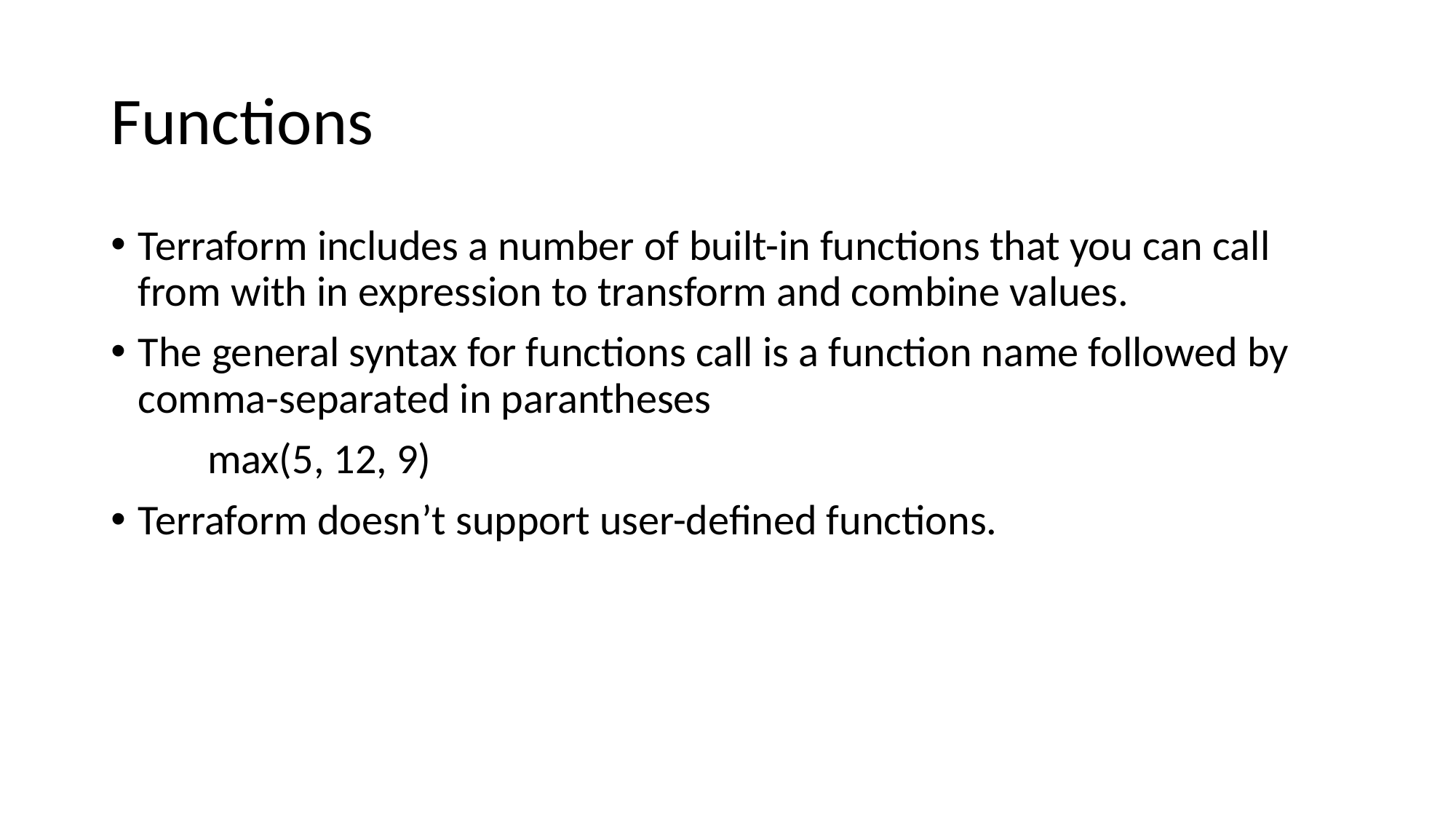

# Functions
Terraform includes a number of built-in functions that you can call from with in expression to transform and combine values.
The general syntax for functions call is a function name followed by comma-separated in parantheses
          max(5, 12, 9)
Terraform doesn’t support user-defined functions.